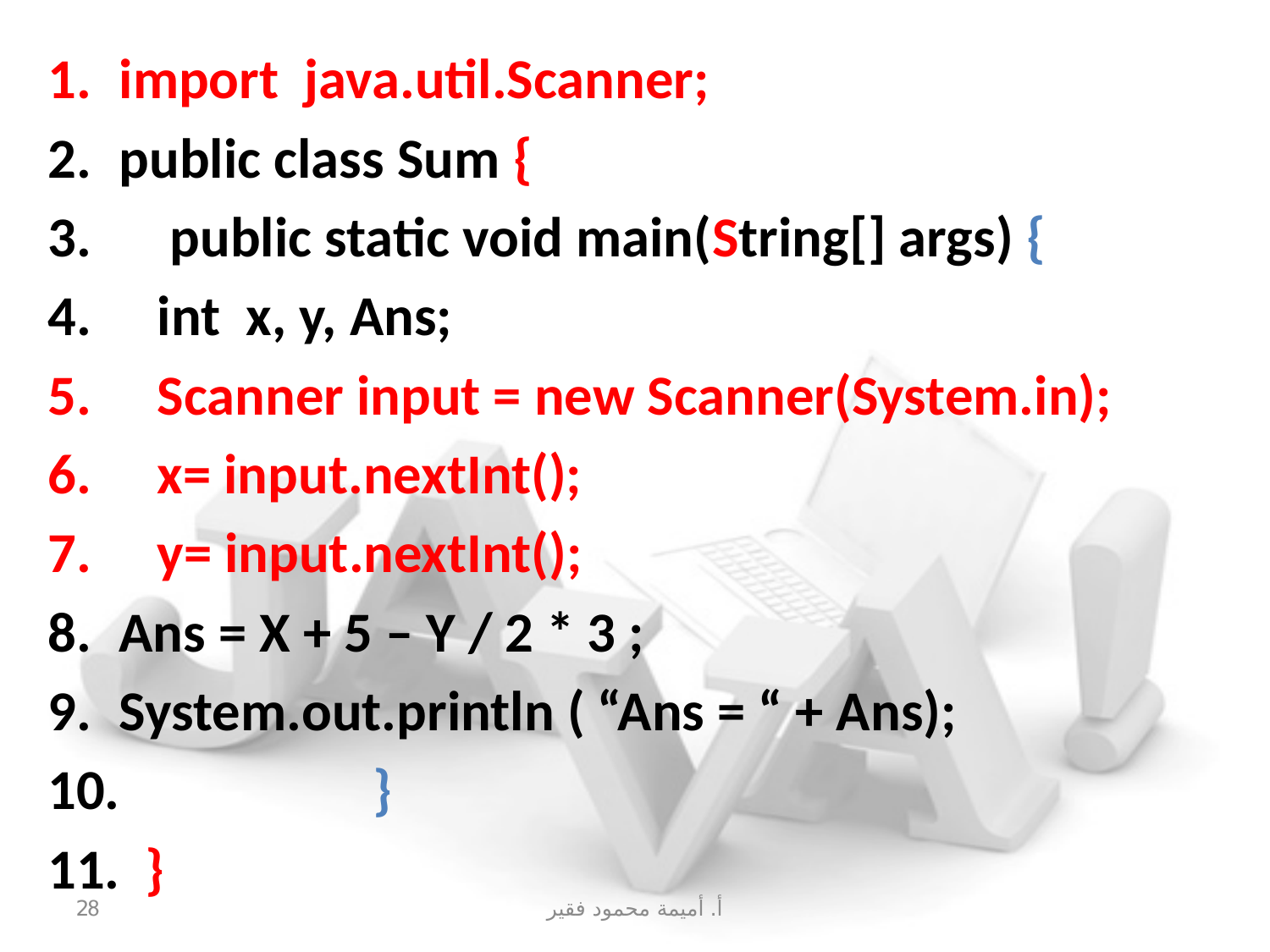

import  java.util.Scanner;
public class Sum {
    public static void main(String[] args) {
   int  x, y, Ans;
   Scanner input = new Scanner(System.in);
   x= input.nextInt();
   y= input.nextInt();
Ans = X + 5 – Y / 2 * 3 ;
System.out.println ( “Ans = “ + Ans);
  		}
  }
28
أ. أميمة محمود فقير